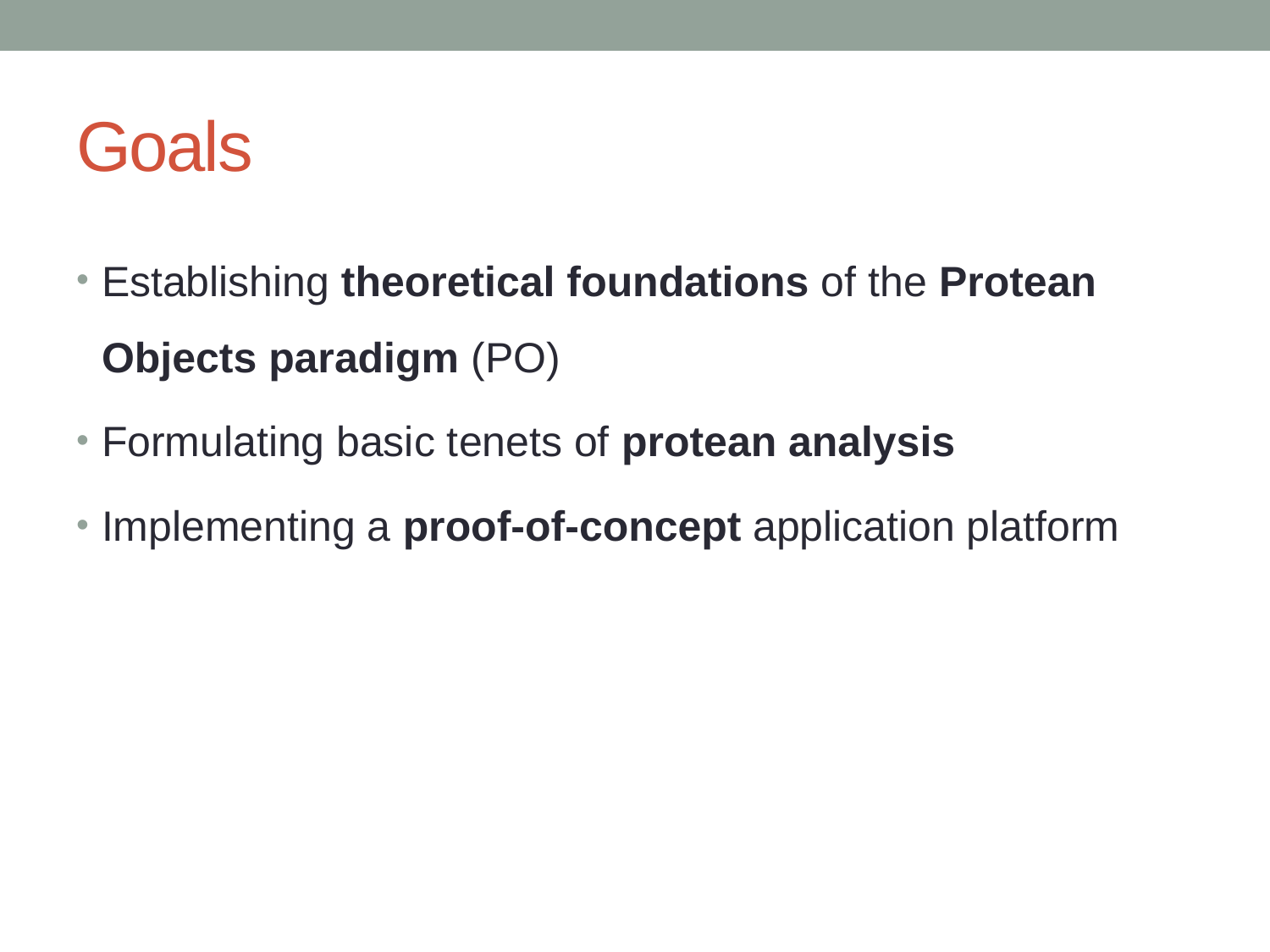

# Goals
Establishing theoretical foundations of the Protean Objects paradigm (PO)
Formulating basic tenets of protean analysis
Implementing a proof-of-concept application platform